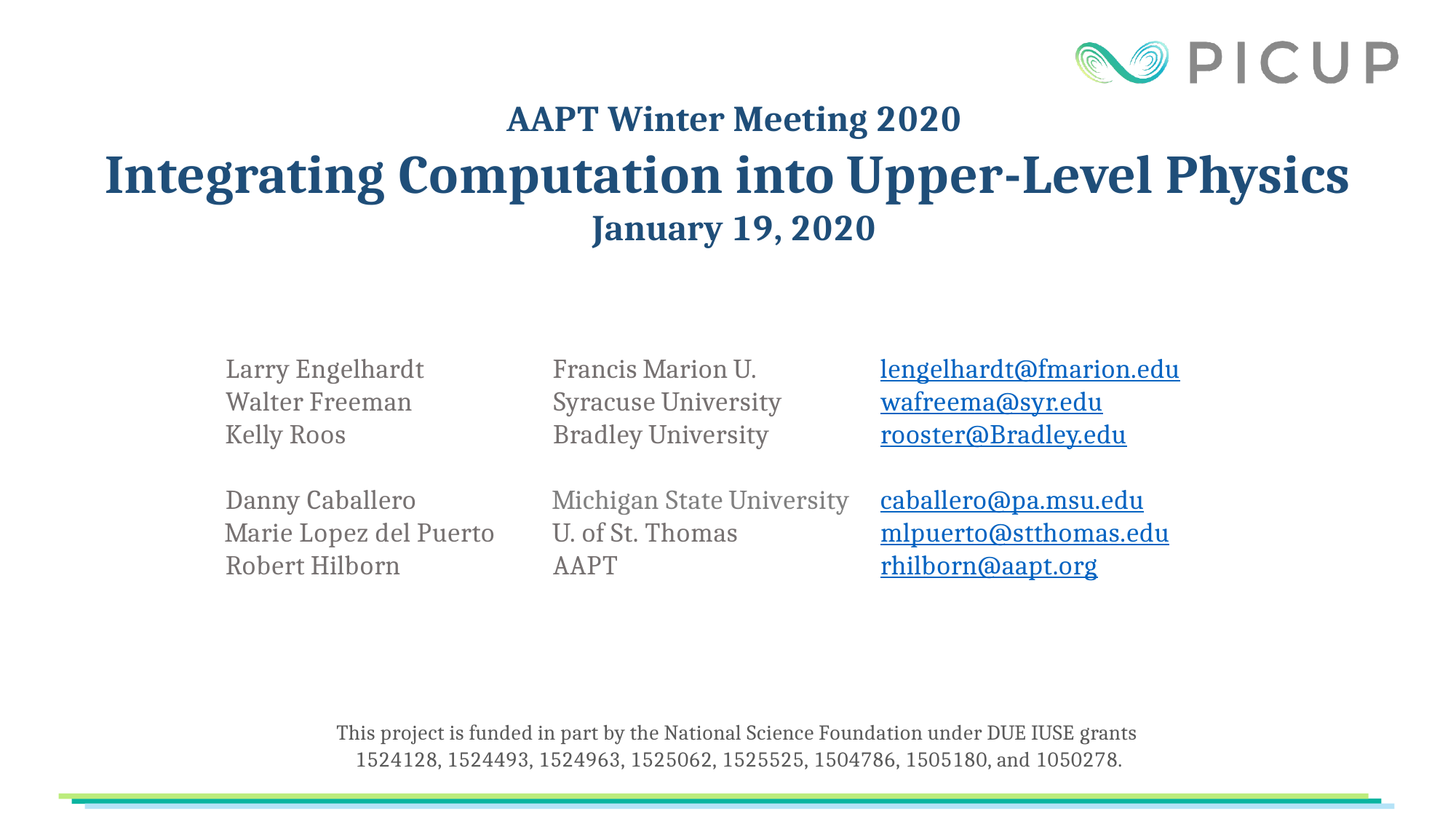

AAPT Winter Meeting 2020
Integrating Computation into Upper-Level Physics
January 19, 2020
Larry Engelhardt		Francis Marion U.		lengelhardt@fmarion.edu
Walter Freeman		Syracuse University	wafreema@syr.edu
Kelly Roos		Bradley University		rooster@Bradley.edu

Danny Caballero		Michigan State University	caballero@pa.msu.edu
Marie Lopez del Puerto	U. of St. Thomas		mlpuerto@stthomas.edu
Robert Hilborn		AAPT			rhilborn@aapt.org
This project is funded in part by the National Science Foundation under DUE IUSE grants
1524128, 1524493, 1524963, 1525062, 1525525, 1504786, 1505180, and 1050278.